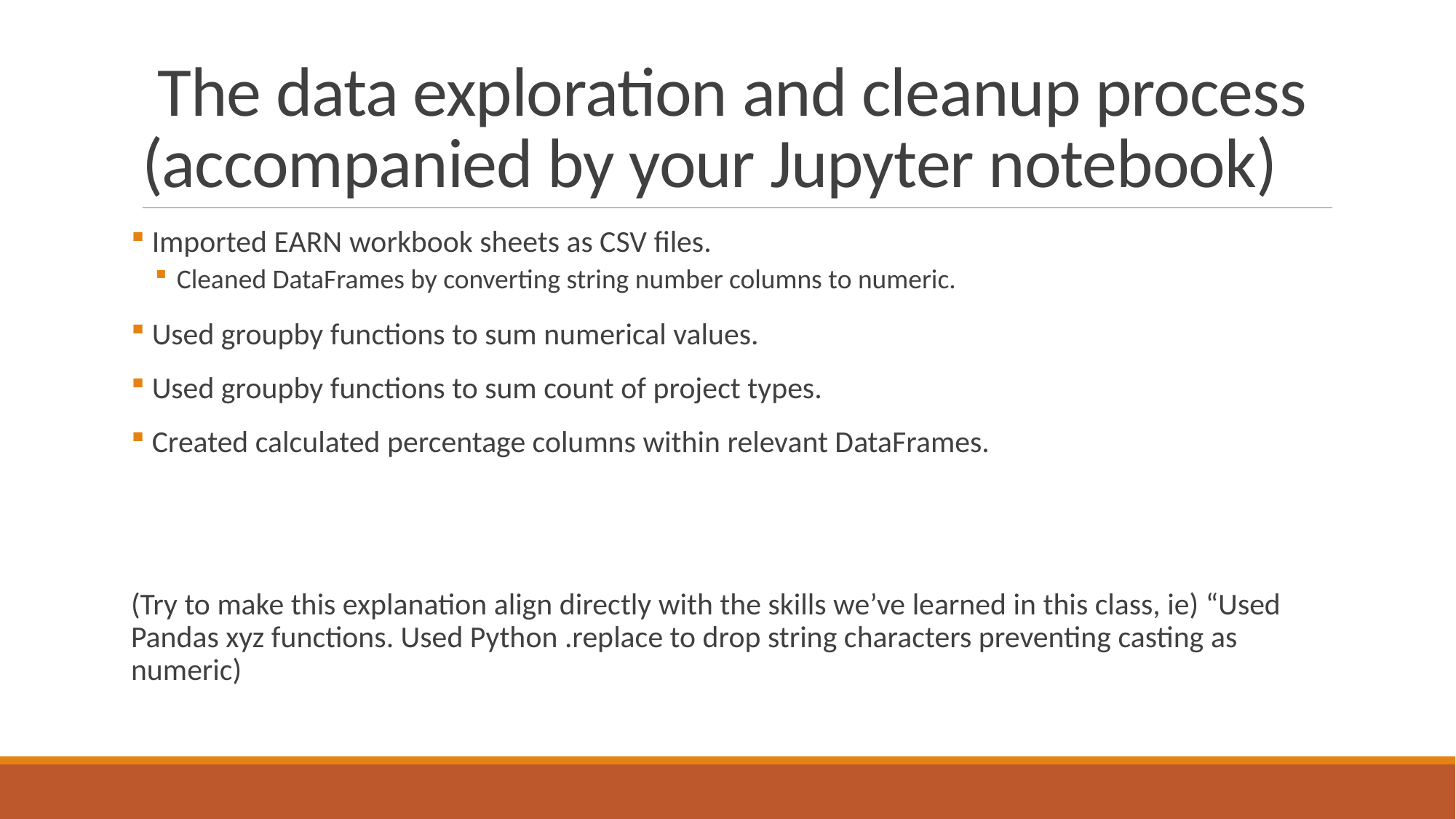

# The data exploration and cleanup process (accompanied by your Jupyter notebook)
 Imported EARN workbook sheets as CSV files.
Cleaned DataFrames by converting string number columns to numeric.
 Used groupby functions to sum numerical values.
 Used groupby functions to sum count of project types.
 Created calculated percentage columns within relevant DataFrames.

(Try to make this explanation align directly with the skills we’ve learned in this class, ie) “Used Pandas xyz functions. Used Python .replace to drop string characters preventing casting as numeric)